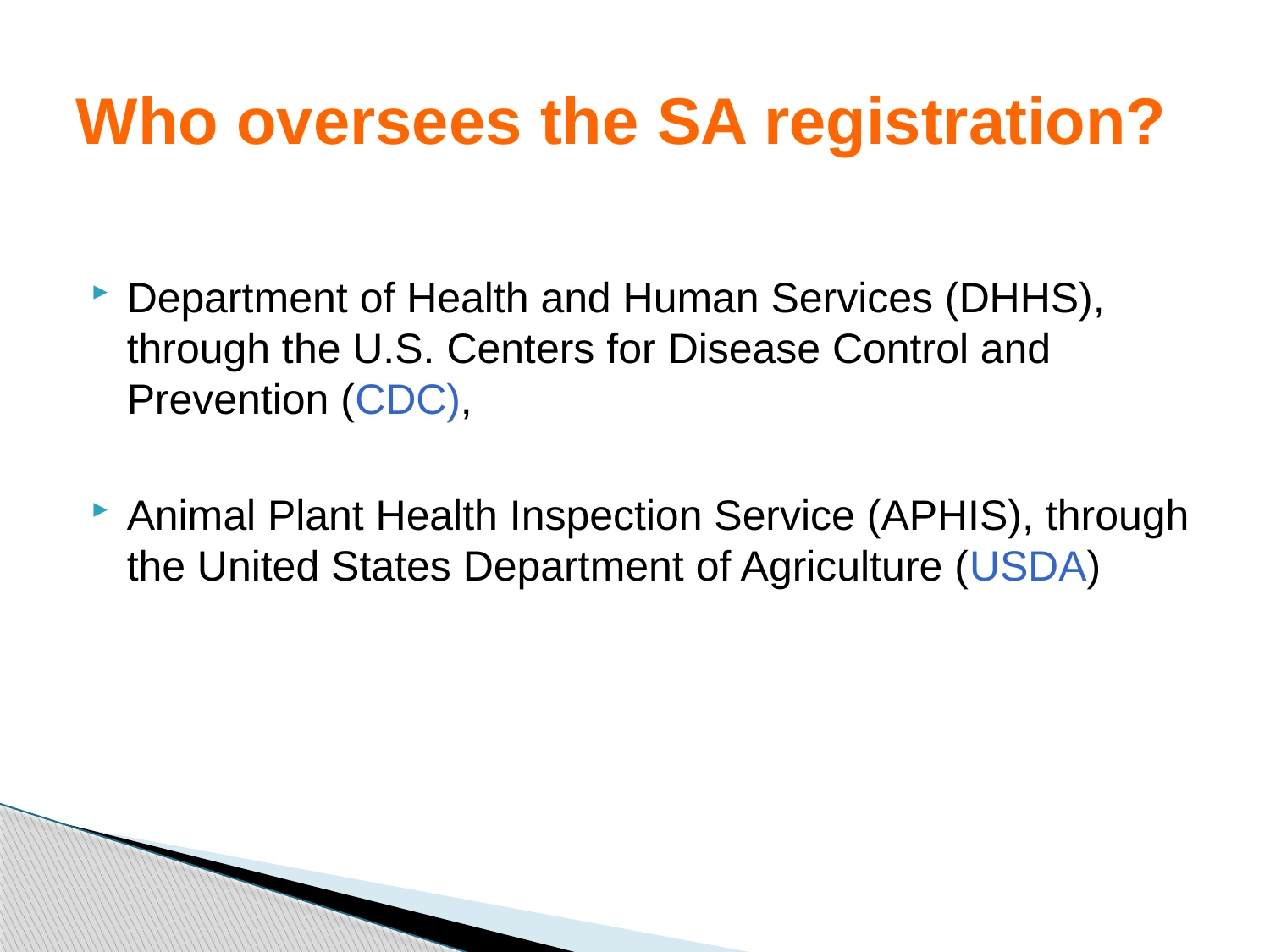

# Who oversees the SA registration?
Department of Health and Human Services (DHHS), through the U.S. Centers for Disease Control and Prevention (CDC),

Animal Plant Health Inspection Service (APHIS), through the United States Department of Agriculture (USDA)